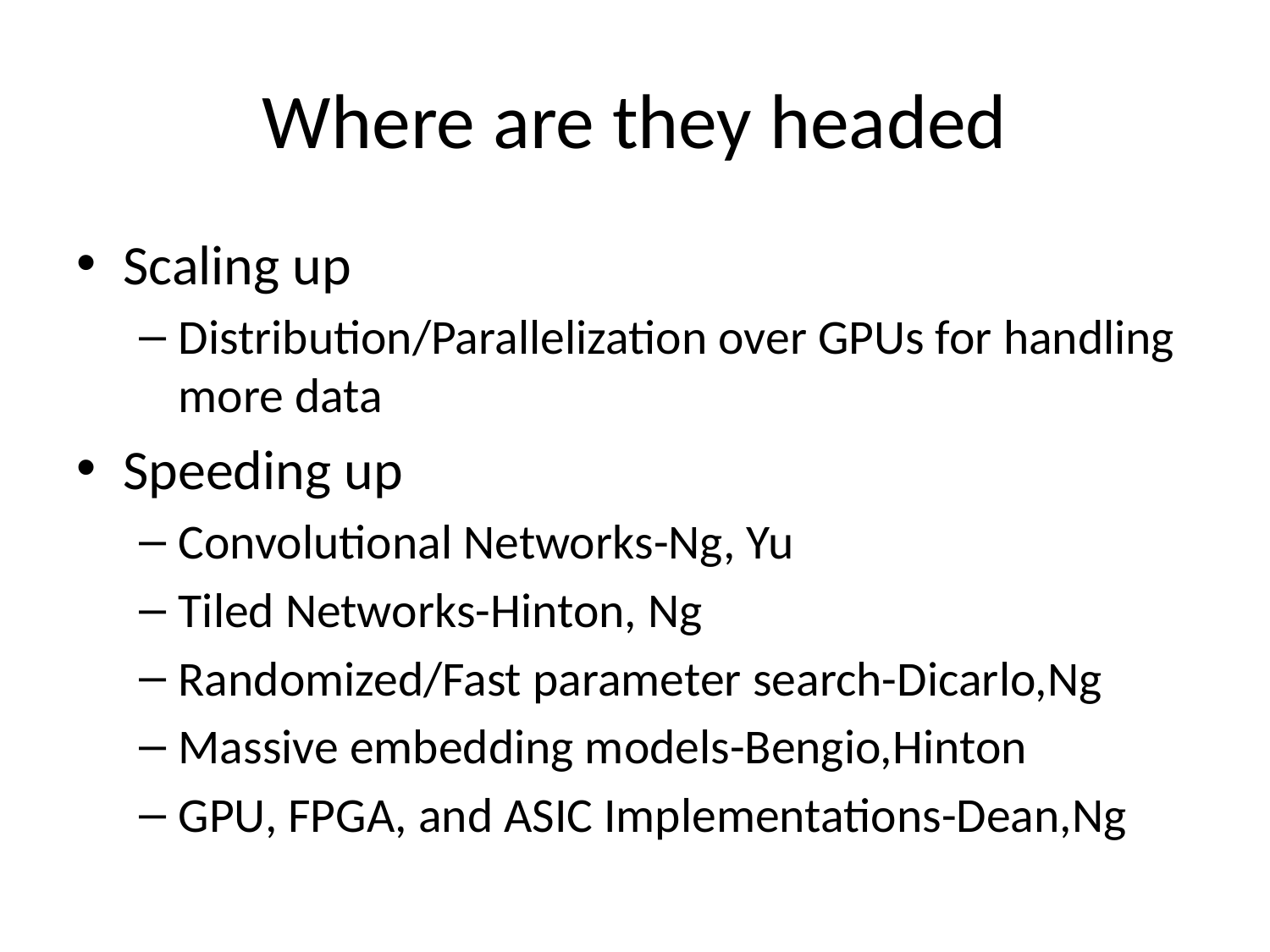

# Where are they headed
Scaling up
Distribution/Parallelization over GPUs for handling more data
Speeding up
Convolutional Networks-Ng, Yu
Tiled Networks-Hinton, Ng
Randomized/Fast parameter search-Dicarlo,Ng
Massive embedding models-Bengio,Hinton
GPU, FPGA, and ASIC Implementations-Dean,Ng